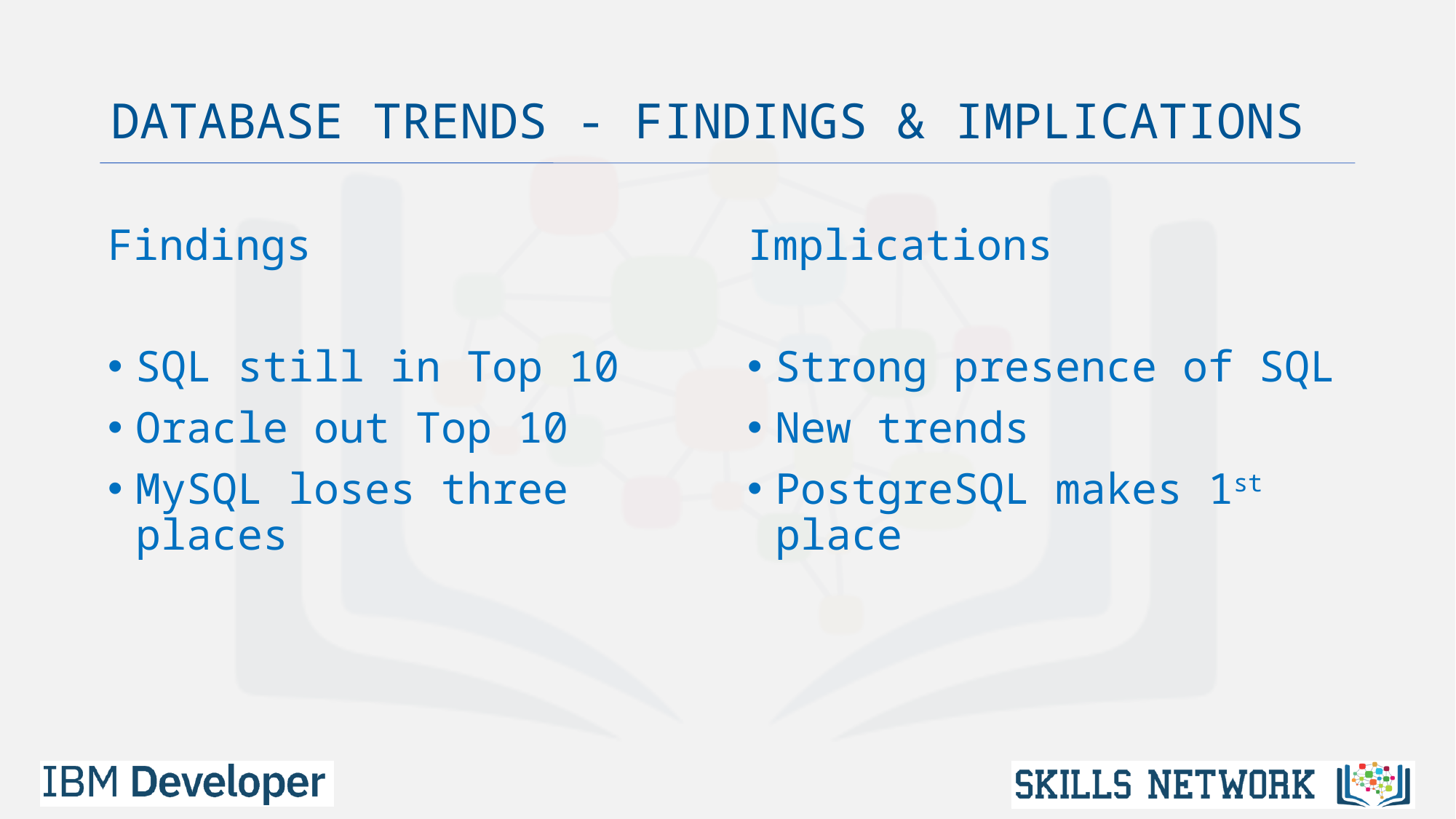

# DATABASE TRENDS - FINDINGS & IMPLICATIONS
Findings

SQL still in Top 10
Oracle out Top 10
MySQL loses three places
Implications

Strong presence of SQL
New trends
PostgreSQL makes 1st place